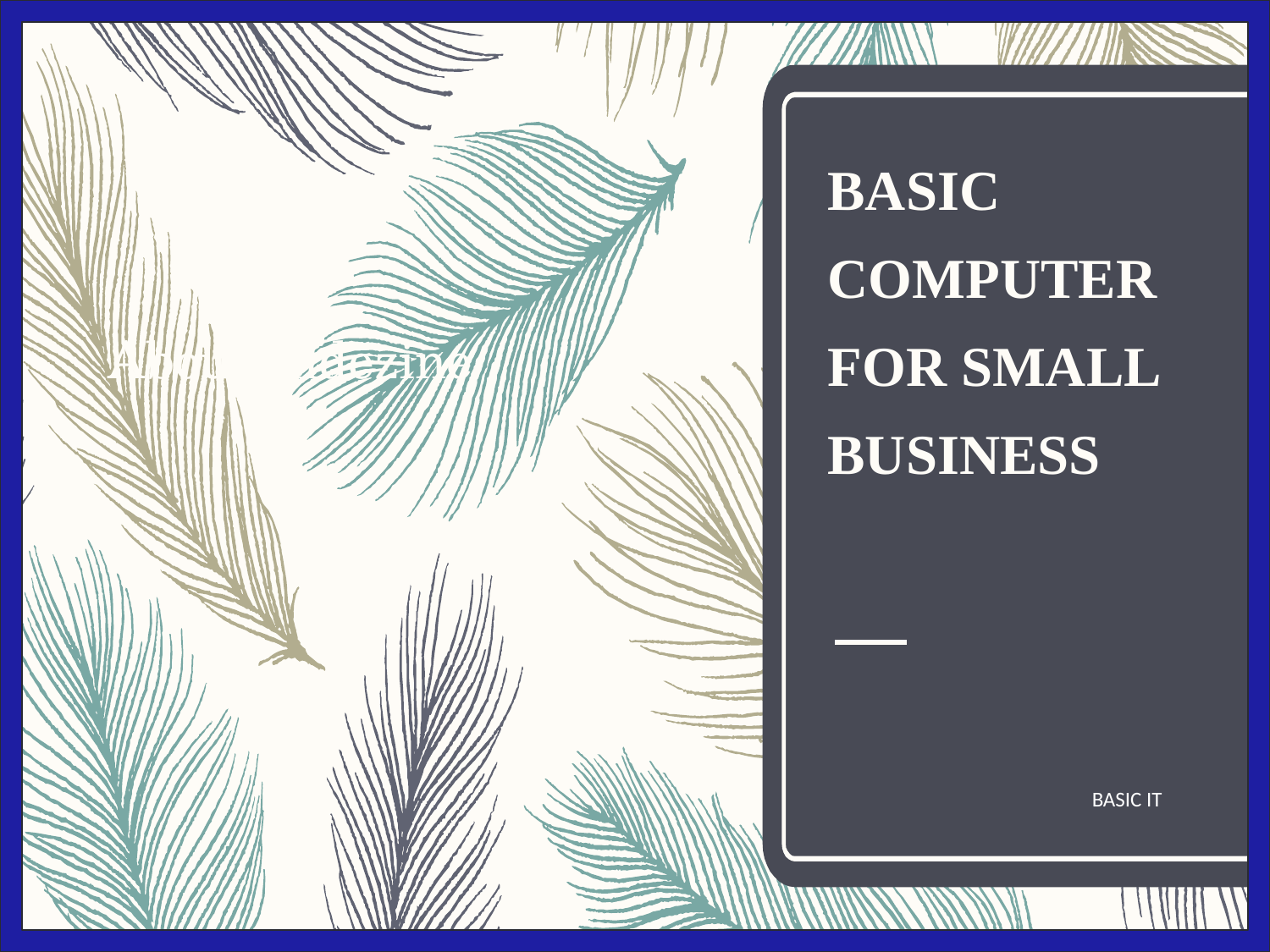

BASIC COMPUTER FOR SMALL BUSINESS
# About Indezine
BASIC IT